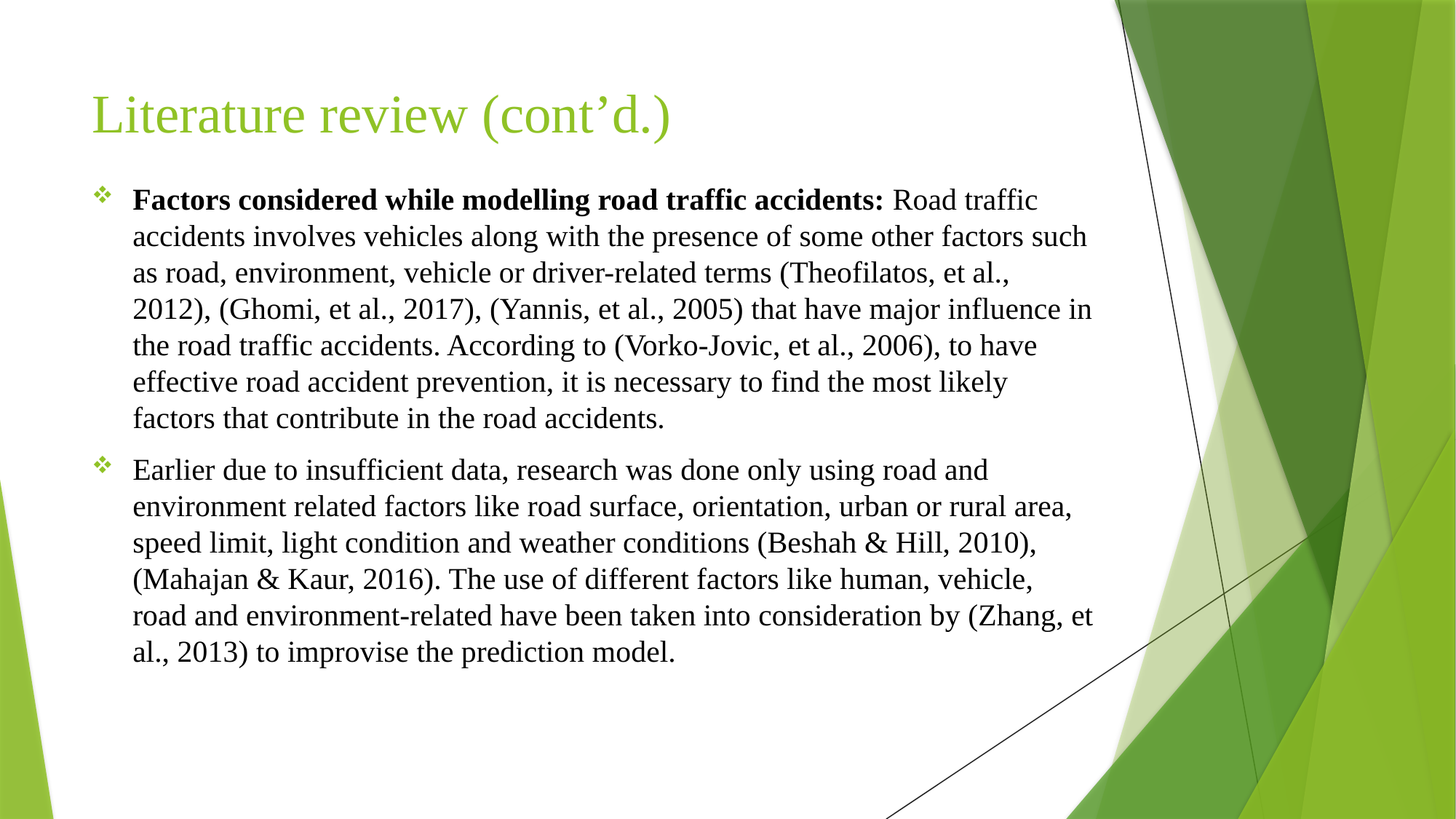

# Literature review (cont’d.)
Factors considered while modelling road traffic accidents: Road traffic accidents involves vehicles along with the presence of some other factors such as road, environment, vehicle or driver-related terms (Theofilatos, et al., 2012), (Ghomi, et al., 2017), (Yannis, et al., 2005) that have major influence in the road traffic accidents. According to (Vorko-Jovic, et al., 2006), to have effective road accident prevention, it is necessary to find the most likely factors that contribute in the road accidents.
Earlier due to insufficient data, research was done only using road and environment related factors like road surface, orientation, urban or rural area, speed limit, light condition and weather conditions (Beshah & Hill, 2010), (Mahajan & Kaur, 2016). The use of different factors like human, vehicle, road and environment-related have been taken into consideration by (Zhang, et al., 2013) to improvise the prediction model.